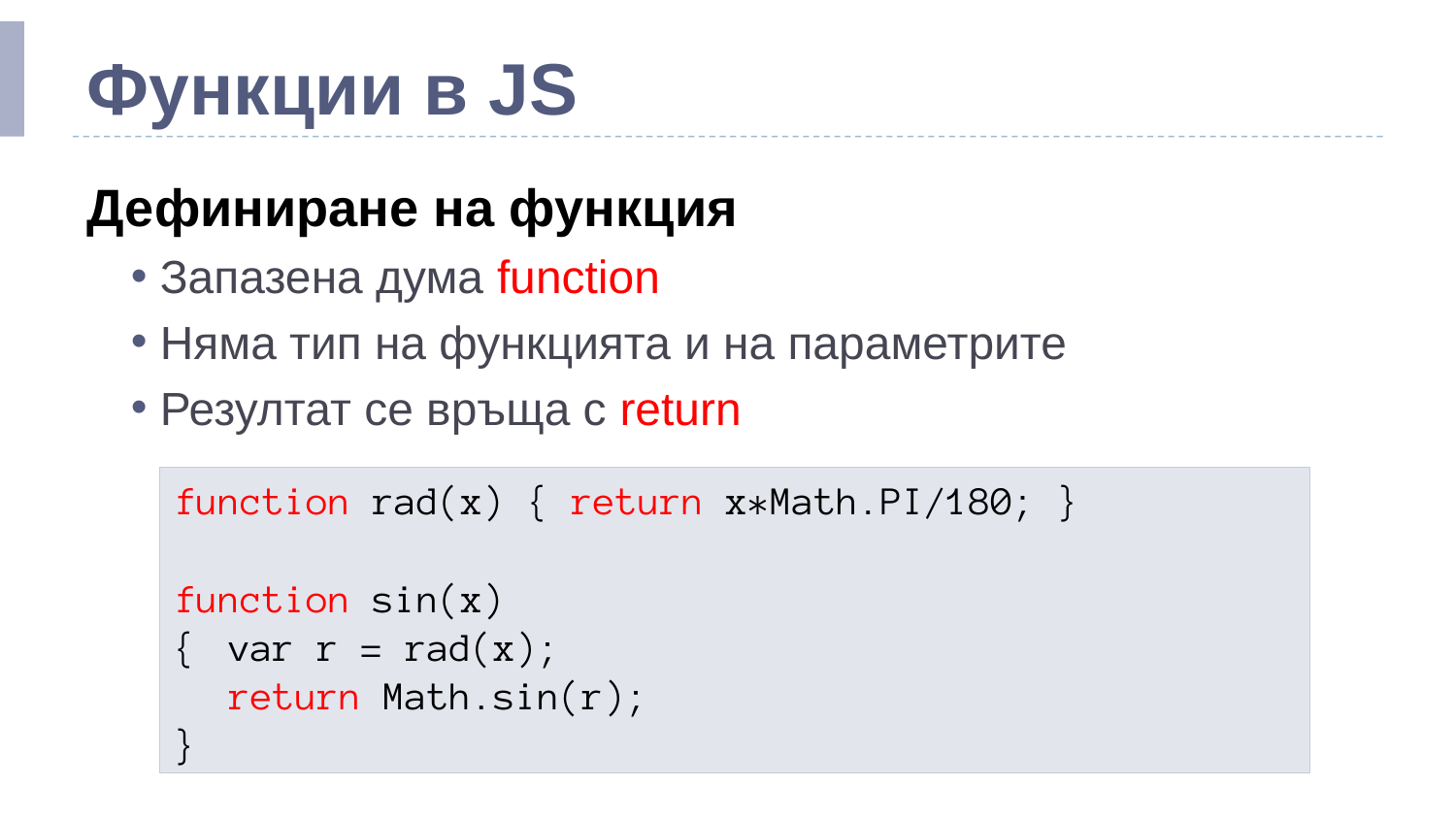

# Функции в JS
Дефиниране на функция
Запазена дума function
Няма тип на функцията и на параметрите
Резултат се връща с return
function rad(x) { return x*Math.PI/180; }

function sin(x)
{	var r = rad(x);
	return Math.sin(r);
}